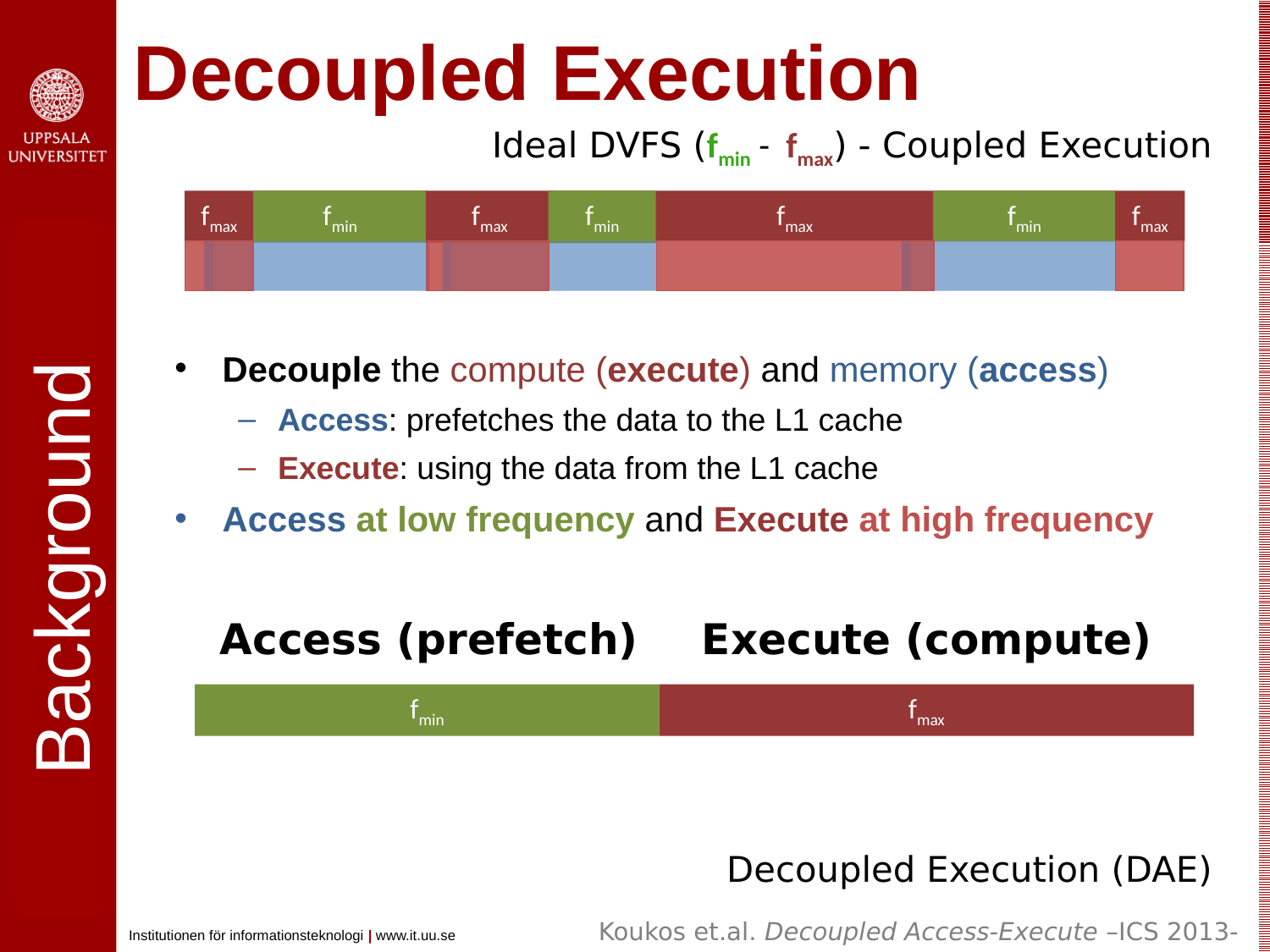

# Decoupled Execution
Ideal DVFS (fmin -  fmax) - Coupled Execution
fmax
fmax
fmin
fmax
fmax
fmin
fmax
fmax
fmin
fmax

Decouple the compute (execute) and memory (access)
Access: prefetches the data to the L1 cache
Execute: using the data from the L1 cache
Access at low frequency and Execute at high frequency
Background
Execute (compute)
Access (prefetch)
Decoupled Execution (DAE)
fmin
fmax
Koukos et.al. Decoupled Access-Execute –ICS 2013-